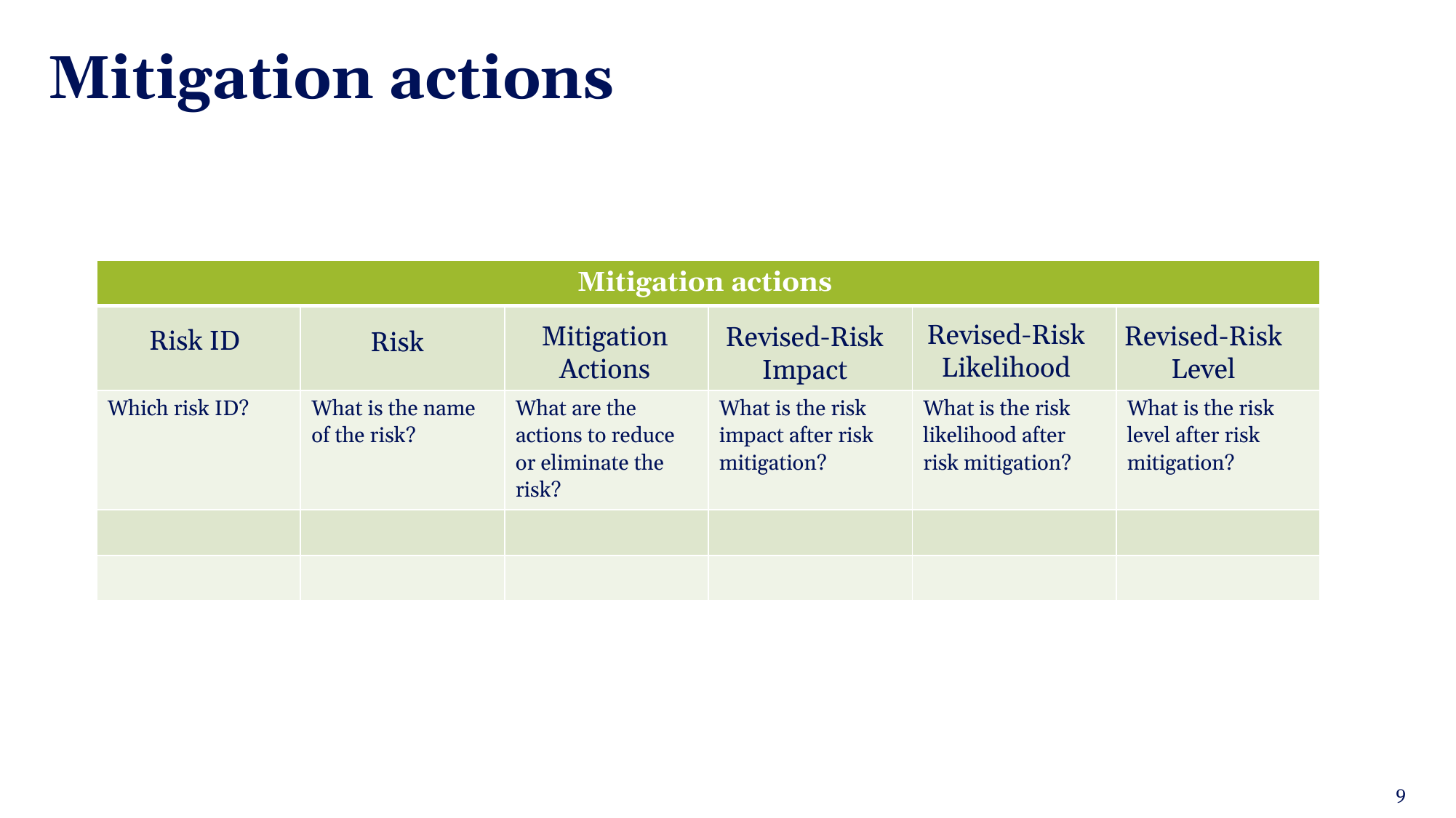

# Mitigation actions
| Mitigation actions |  |  |  |  |  |
| --- | --- | --- | --- | --- | --- |
|  |  |  |  |  |  |
| Which risk ID? | What is the name of the risk? | What are the actions to reduce or eliminate the risk? | What is the risk impact after risk mitigation? | What is the risk likelihood after risk mitigation? | What is the risk level after risk mitigation? |
|  |  |  |  |  |  |
|  |  |  |  |  |  |
Revised-Risk Likelihood
Mitigation Actions
Revised-Risk Level
Revised-Risk Impact
Risk ID
Risk
9